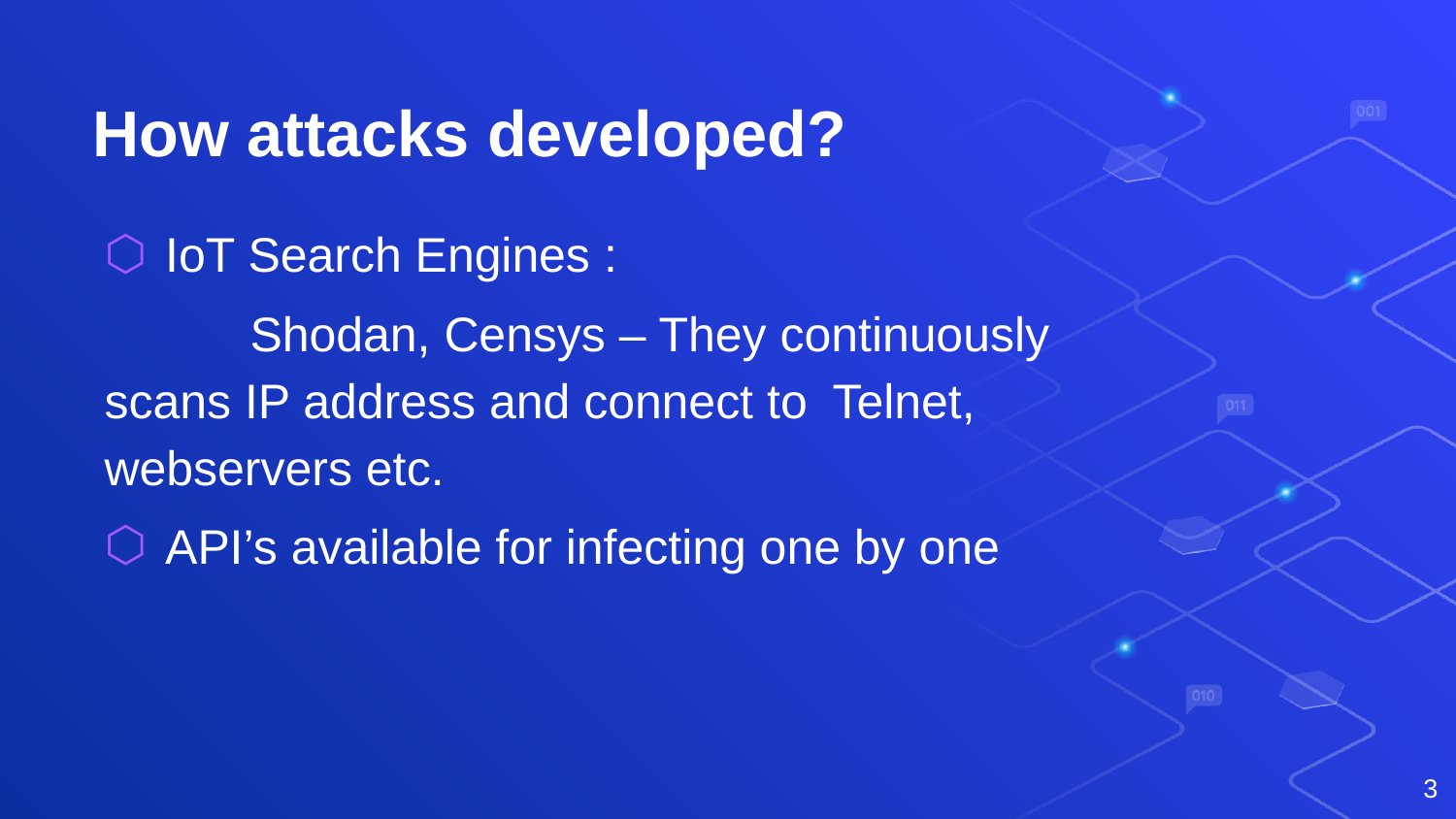

# How attacks developed?
IoT Search Engines :
	Shodan, Censys – They continuously 	scans IP address and connect to 	Telnet, 	webservers etc.
API’s available for infecting one by one
3